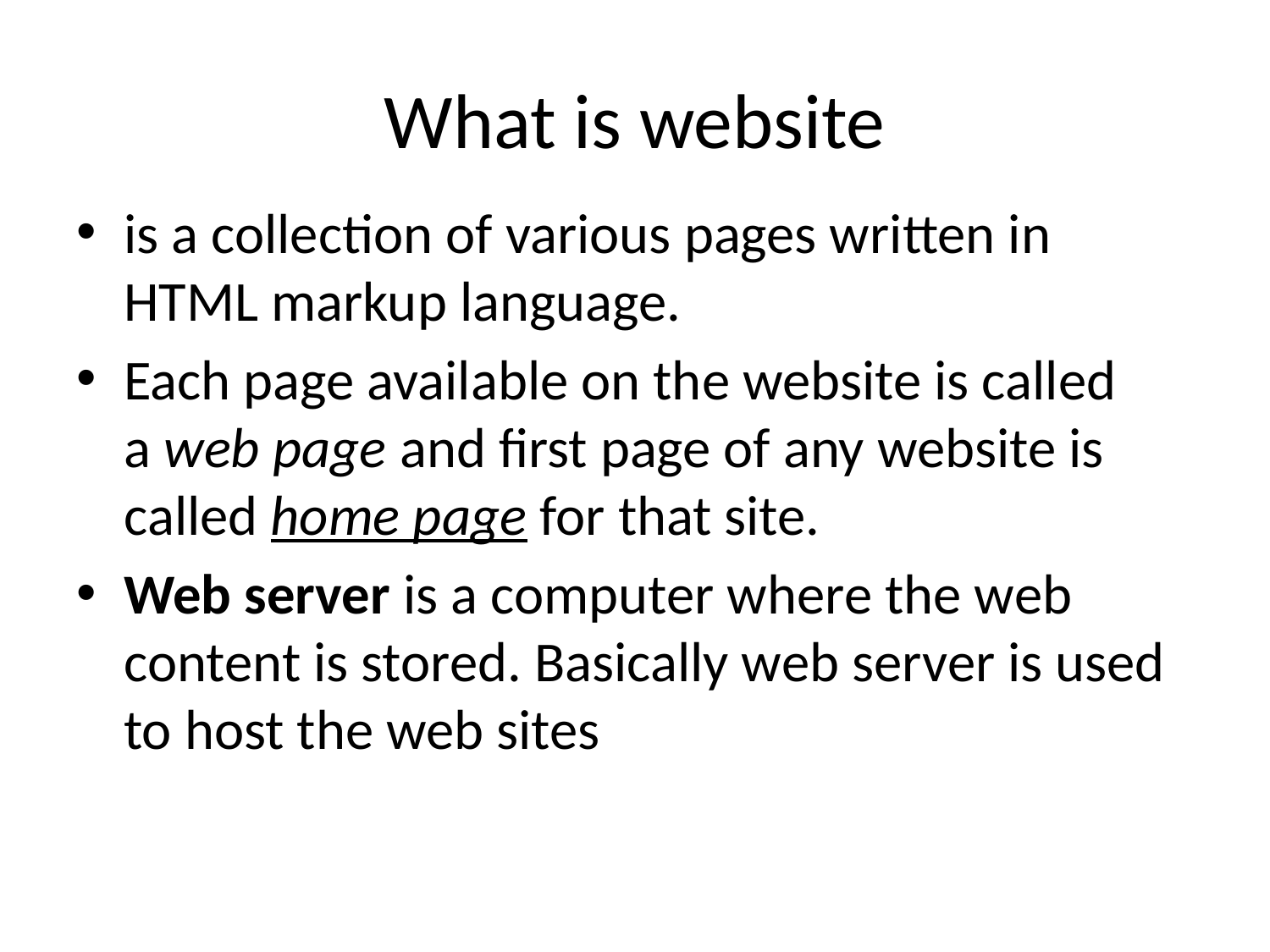

# What is website
is a collection of various pages written in HTML markup language.
Each page available on the website is called a web page and first page of any website is called home page for that site.
Web server is a computer where the web content is stored. Basically web server is used to host the web sites